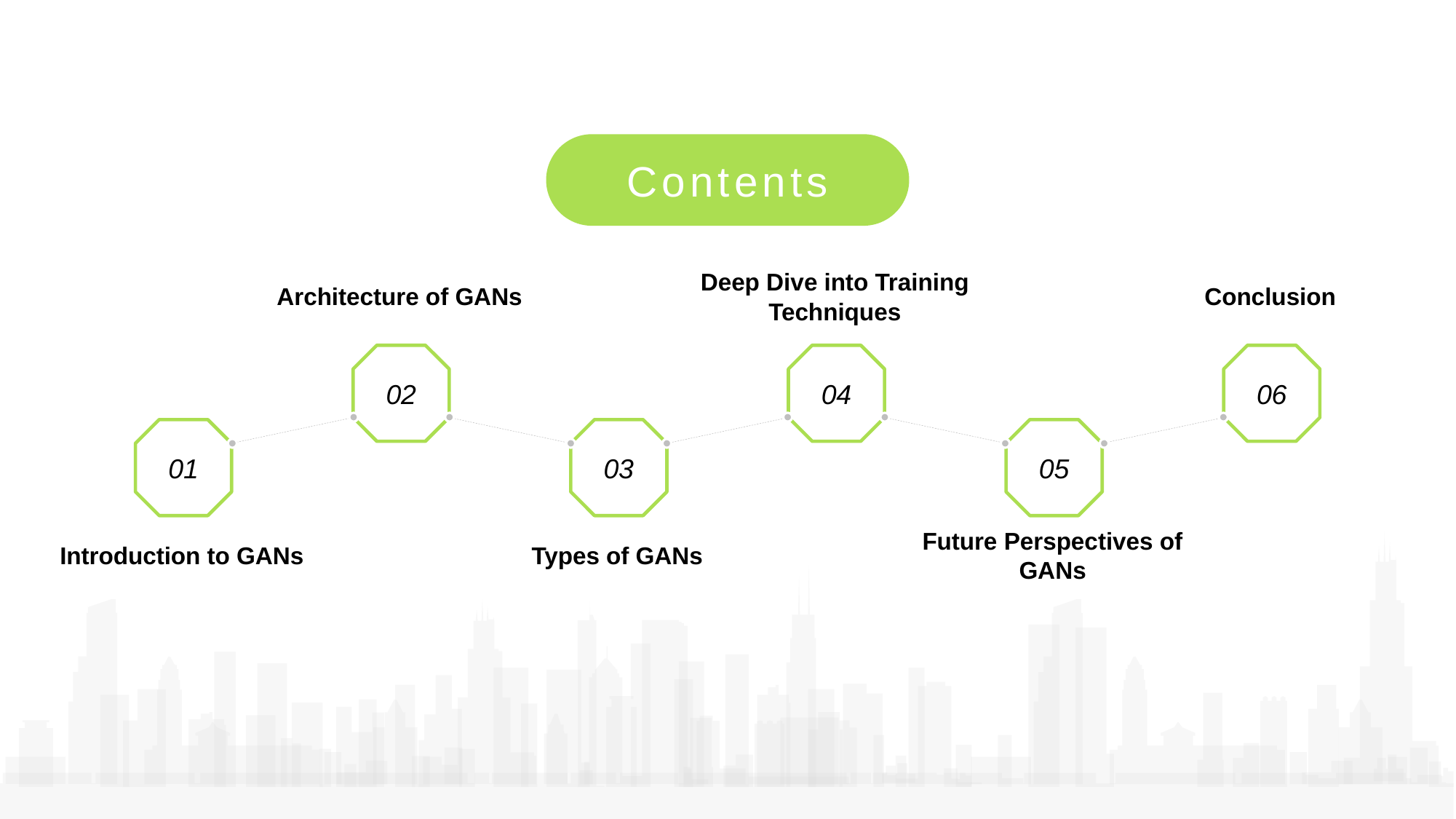

Contents
Architecture of GANs
Deep Dive into Training Techniques
Conclusion
02
04
06

01
03
05

Introduction to GANs
Types of GANs
Future Perspectives of GANs